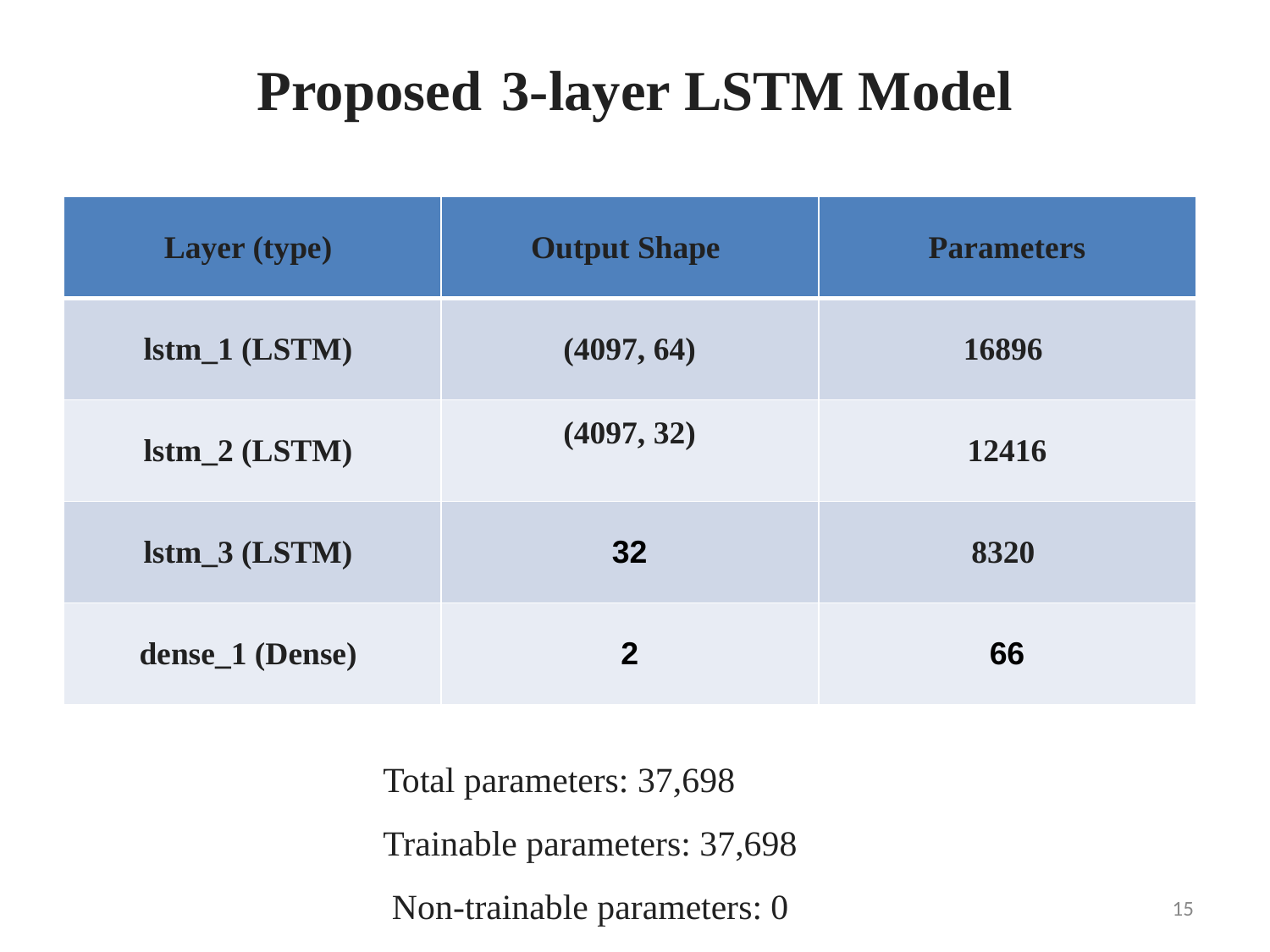

# Proposed 3-layer LSTM Model
| Layer (type) | Output Shape | Parameters |
| --- | --- | --- |
| lstm\_1 (LSTM) | (4097, 64) | 16896 |
| lstm\_2 (LSTM) | (4097, 32) | 12416 |
| lstm\_3 (LSTM) | 32 | 8320 |
| dense\_1 (Dense) | 2 | 66 |
Total parameters: 37,698
Trainable parameters: 37,698
 Non-trainable parameters: 0
15